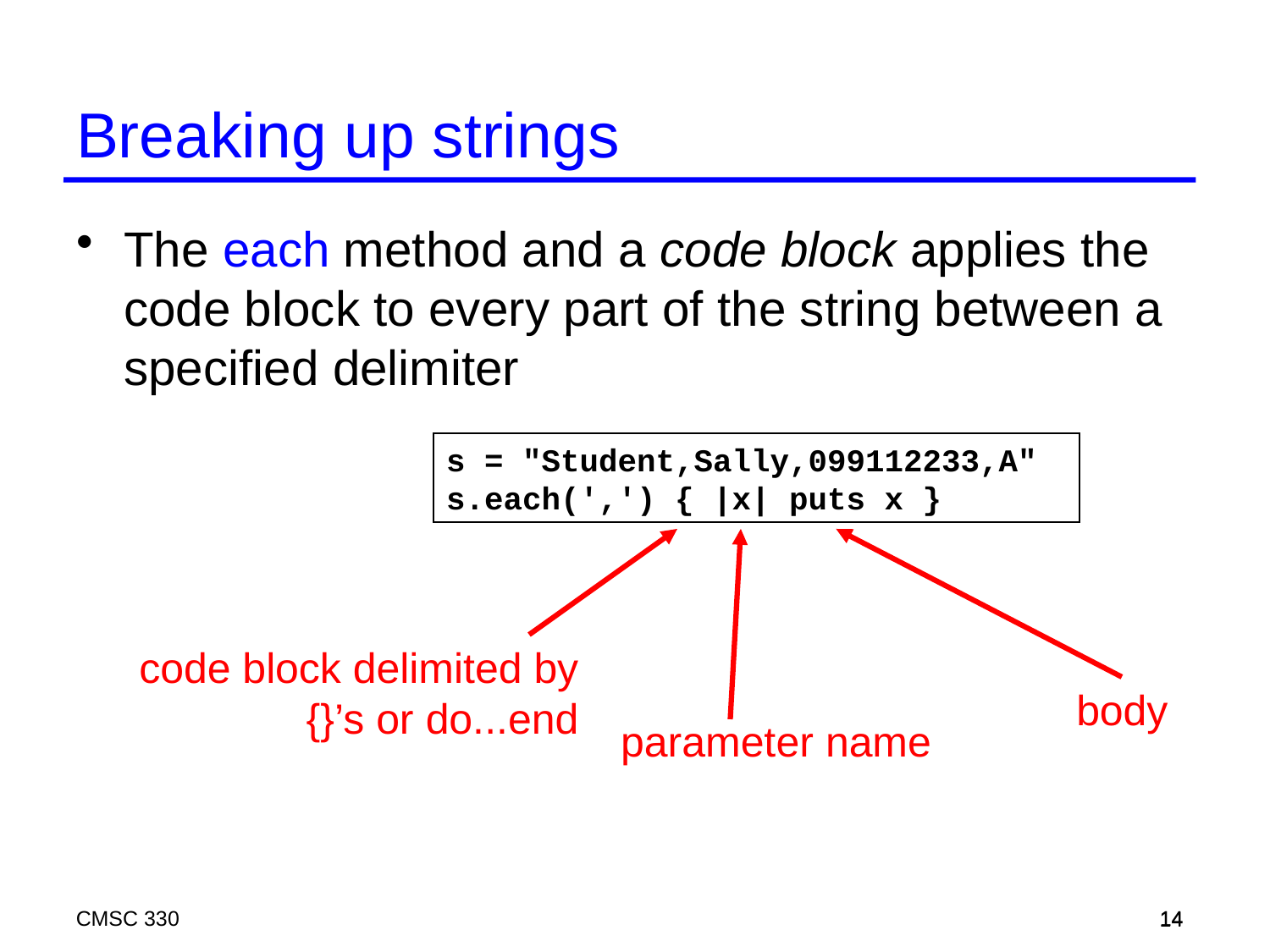

Breaking up strings
The each method and a code block applies the code block to every part of the string between a specified delimiter
s = "Student,Sally,099112233,A"
s.each(',') { |x| puts x }

code block delimited by
{}’s or do...end
body
parameter name
CMSC 330
14
14